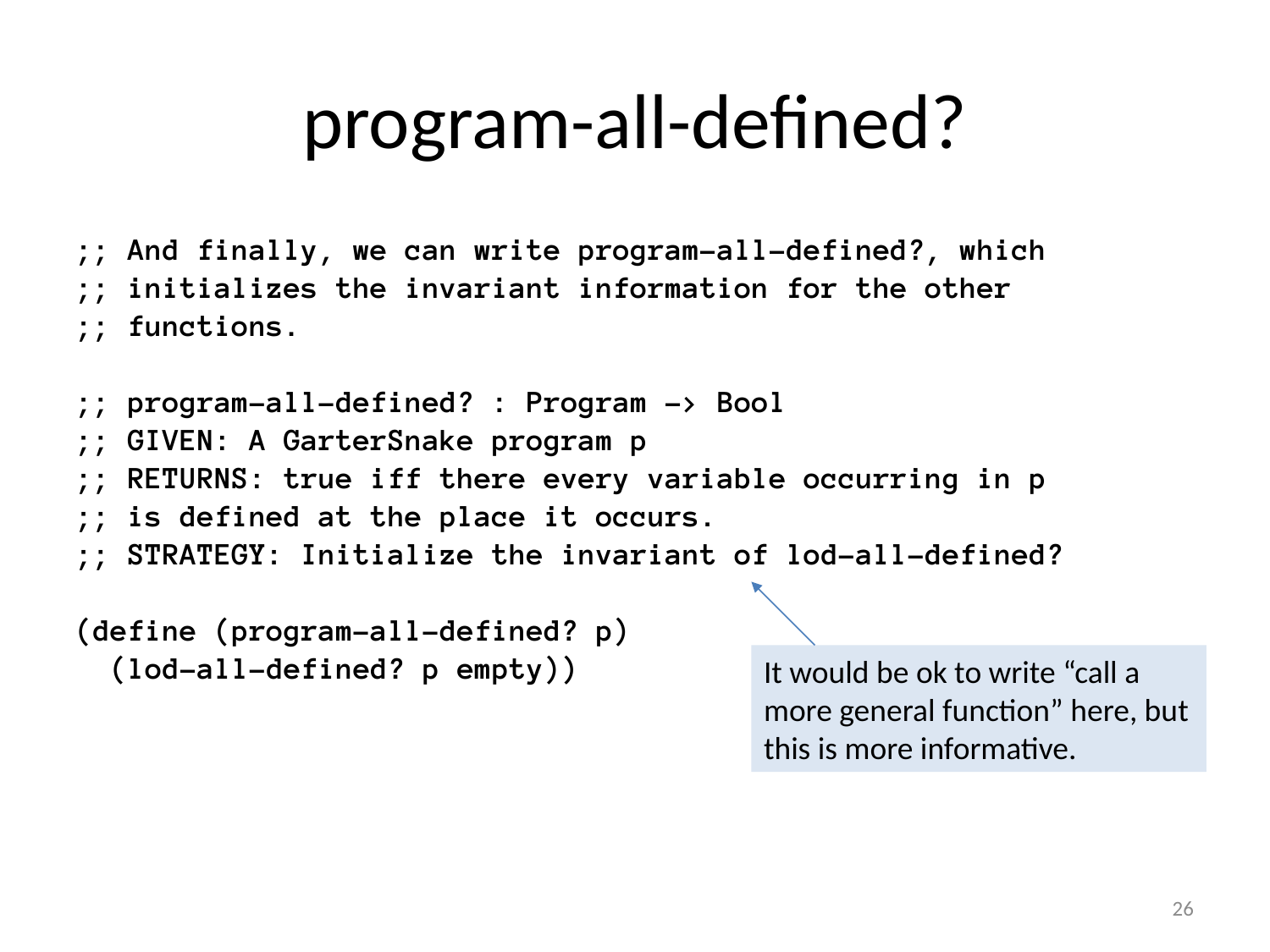

# program-all-defined?
;; And finally, we can write program-all-defined?, which
;; initializes the invariant information for the other
;; functions.

;; program-all-defined? : Program -> Bool
;; GIVEN: A GarterSnake program p
;; RETURNS: true iff there every variable occurring in p
;; is defined at the place it occurs.
;; STRATEGY: Initialize the invariant of lod-all-defined?

(define (program-all-defined? p)
  (lod-all-defined? p empty))
It would be ok to write “call a more general function” here, but this is more informative.
26